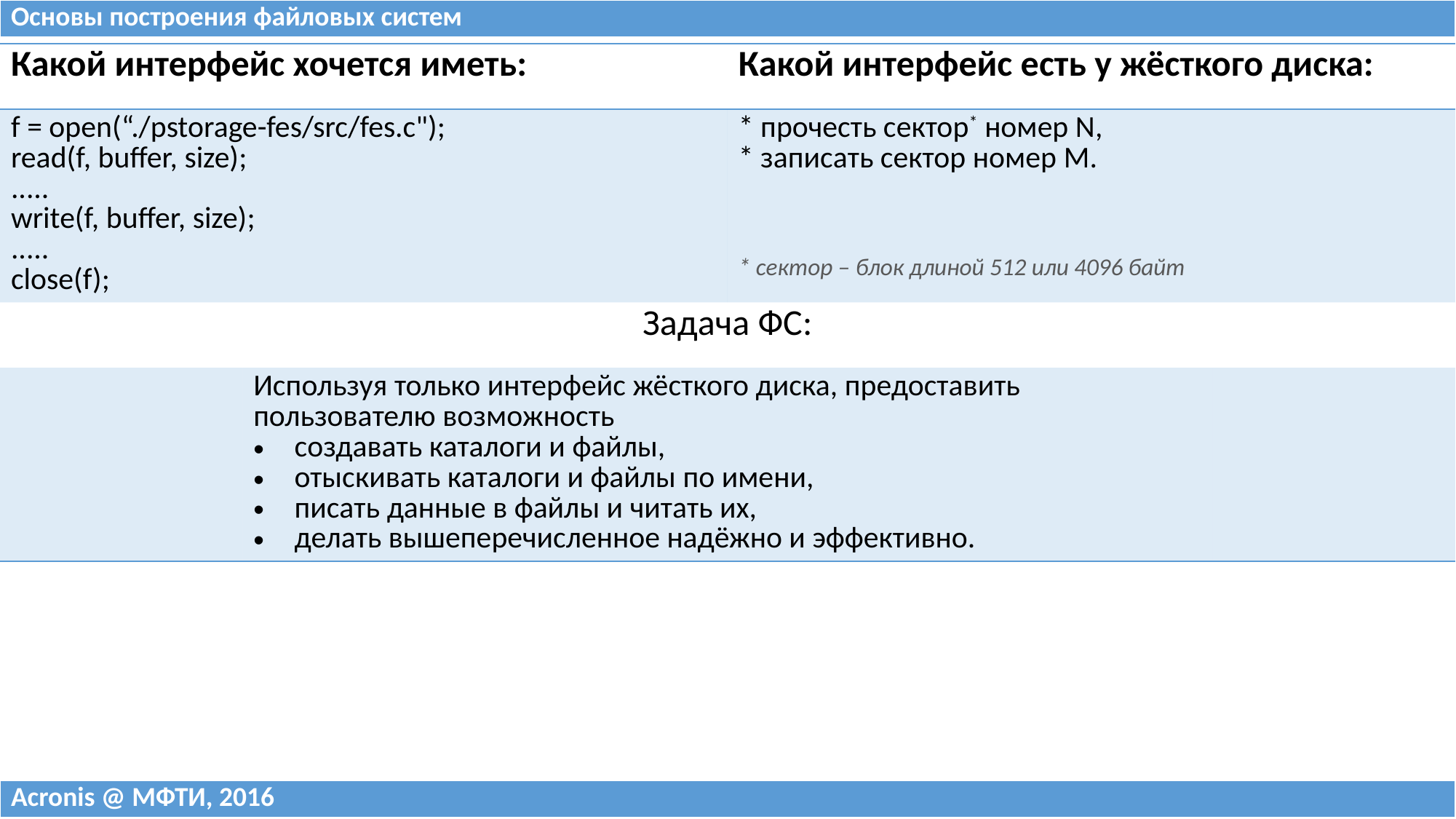

| Основы построения файловых систем |
| --- |
| Какой интерфейс хочется иметь: |  | Какой интерфейс есть у жёсткого диска: |  |
| --- | --- | --- | --- |
| f = open(“./pstorage-fes/src/fes.c"); read(f, buffer, size); ..... write(f, buffer, size); ..... close(f); |  | \* прочесть сектор\* номер N, \* записать сектор номер M. \* сектор – блок длиной 512 или 4096 байт |  |
| Задача ФС: |  |  |  |
|  | Используя только интерфейс жёсткого диска, предоставить пользователю возможность создавать каталоги и файлы, отыскивать каталоги и файлы по имени, писать данные в файлы и читать их, делать вышеперечисленное надёжно и эффективно. |  |  |
| Acronis @ МФТИ, 2016 |
| --- |